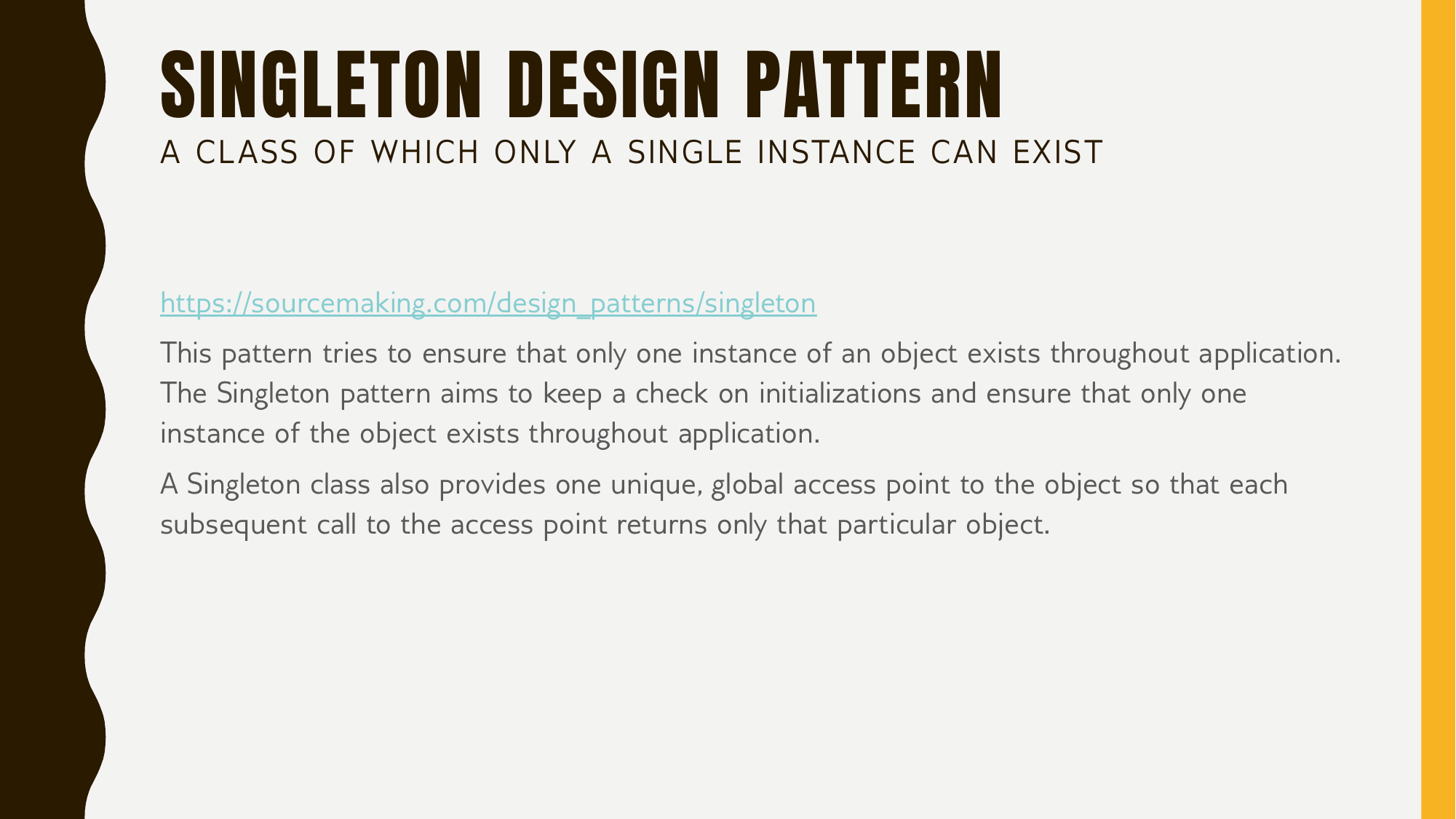

# Singleton Design Pattern A class of which only a single instance can exist
https://sourcemaking.com/design_patterns/singleton
This pattern tries to ensure that only one instance of an object exists throughout application.  The Singleton pattern aims to keep a check on initializations and ensure that only one instance of the object exists throughout application.
A Singleton class also provides one unique, global access point to the object so that each subsequent call to the access point returns only that particular object.